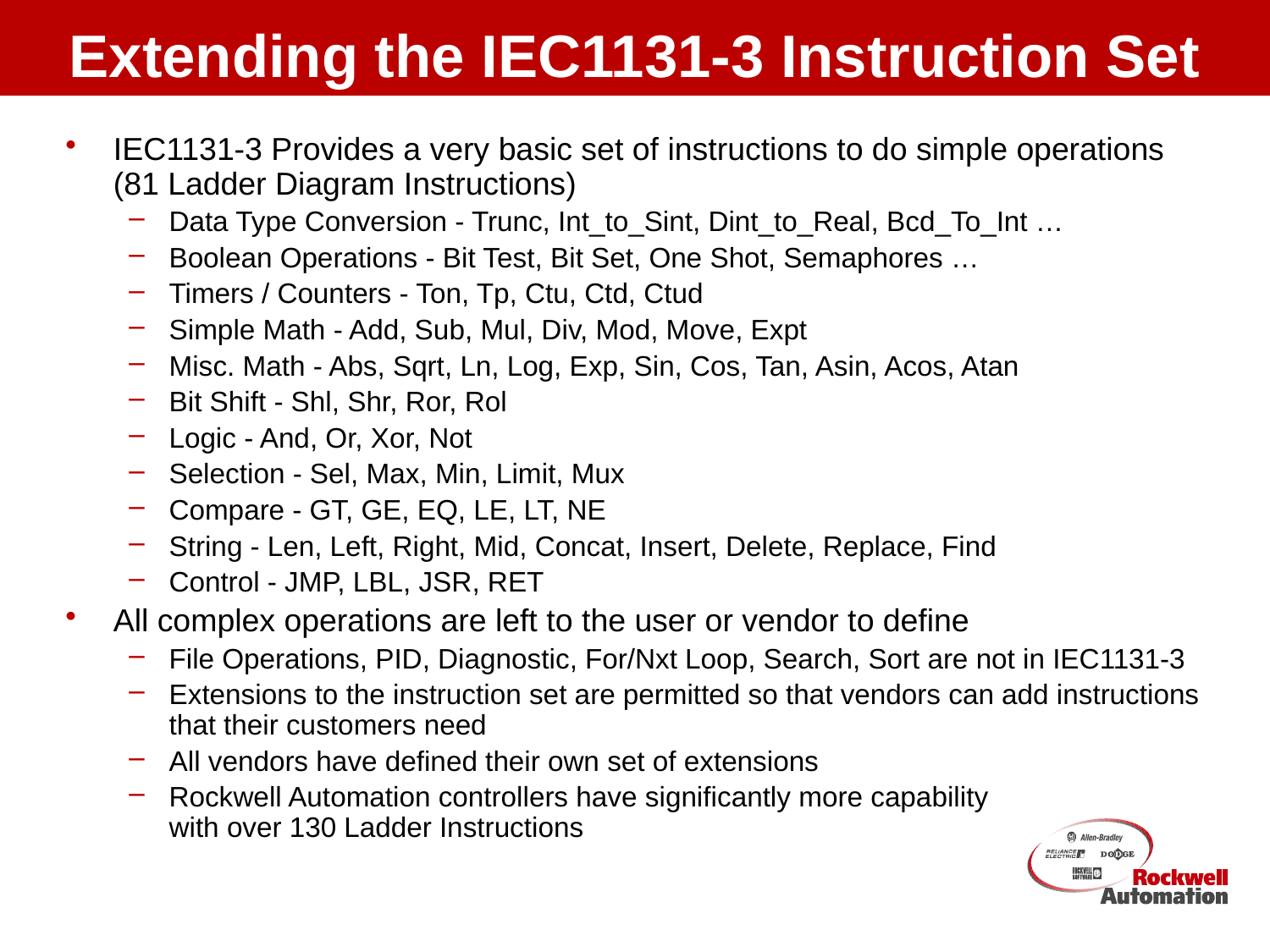

# Extending the IEC1131-3 Instruction Set
IEC1131-3 Provides a very basic set of instructions to do simple operations (81 Ladder Diagram Instructions)
Data Type Conversion - Trunc, Int_to_Sint, Dint_to_Real, Bcd_To_Int …
Boolean Operations - Bit Test, Bit Set, One Shot, Semaphores …
Timers / Counters - Ton, Tp, Ctu, Ctd, Ctud
Simple Math - Add, Sub, Mul, Div, Mod, Move, Expt
Misc. Math - Abs, Sqrt, Ln, Log, Exp, Sin, Cos, Tan, Asin, Acos, Atan
Bit Shift - Shl, Shr, Ror, Rol
Logic - And, Or, Xor, Not
Selection - Sel, Max, Min, Limit, Mux
Compare - GT, GE, EQ, LE, LT, NE
String - Len, Left, Right, Mid, Concat, Insert, Delete, Replace, Find
Control - JMP, LBL, JSR, RET
All complex operations are left to the user or vendor to define
File Operations, PID, Diagnostic, For/Nxt Loop, Search, Sort are not in IEC1131-3
Extensions to the instruction set are permitted so that vendors can add instructions that their customers need
All vendors have defined their own set of extensions
Rockwell Automation controllers have significantly more capability
with over 130 Ladder Instructions